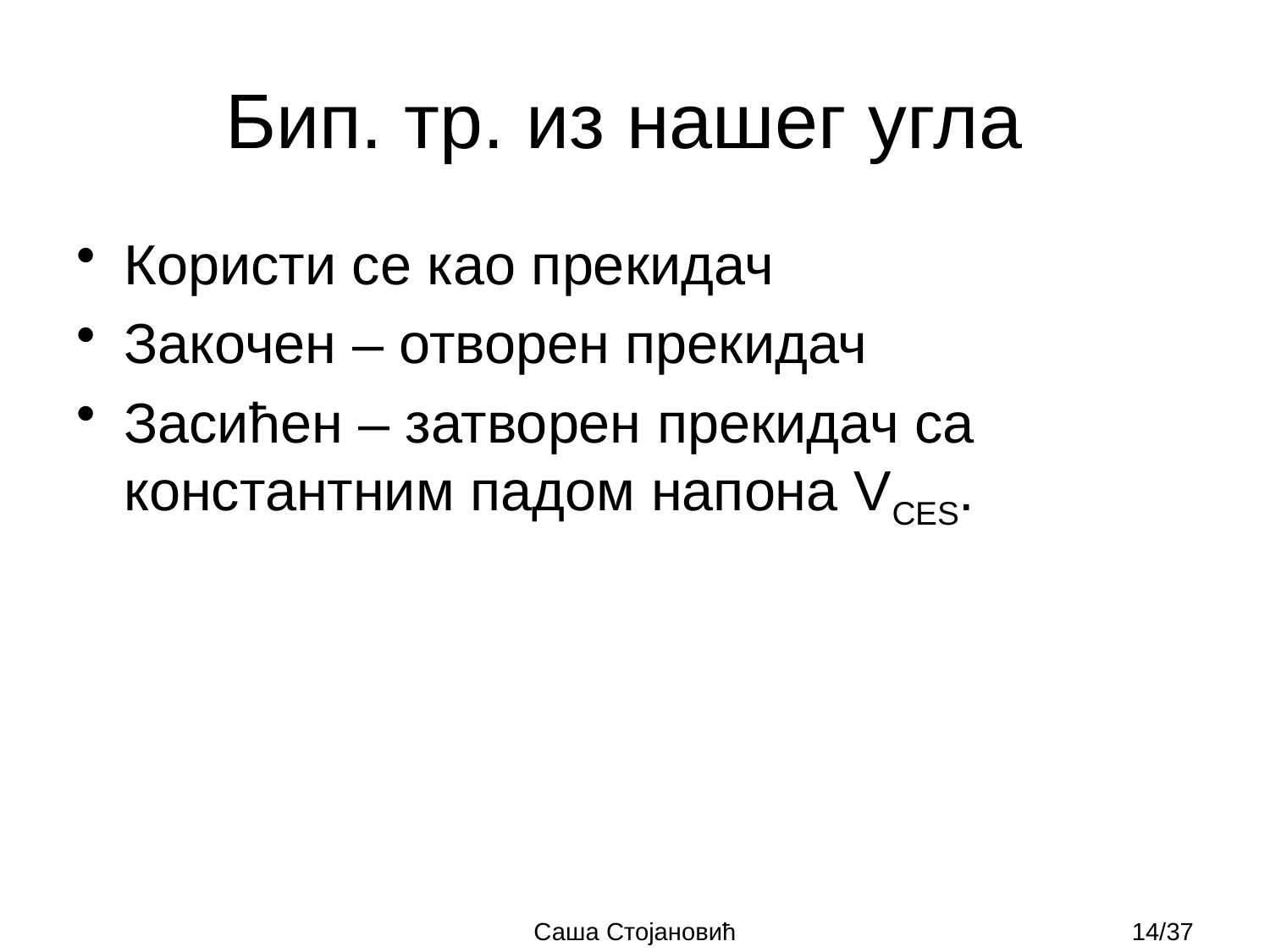

# Бип. тр. из нашег угла
Користи се као прекидач
Закочен – отворен прекидач
Засићен – затворен прекидач са константним падом напона VCES.
Саша Стојановић
14/37